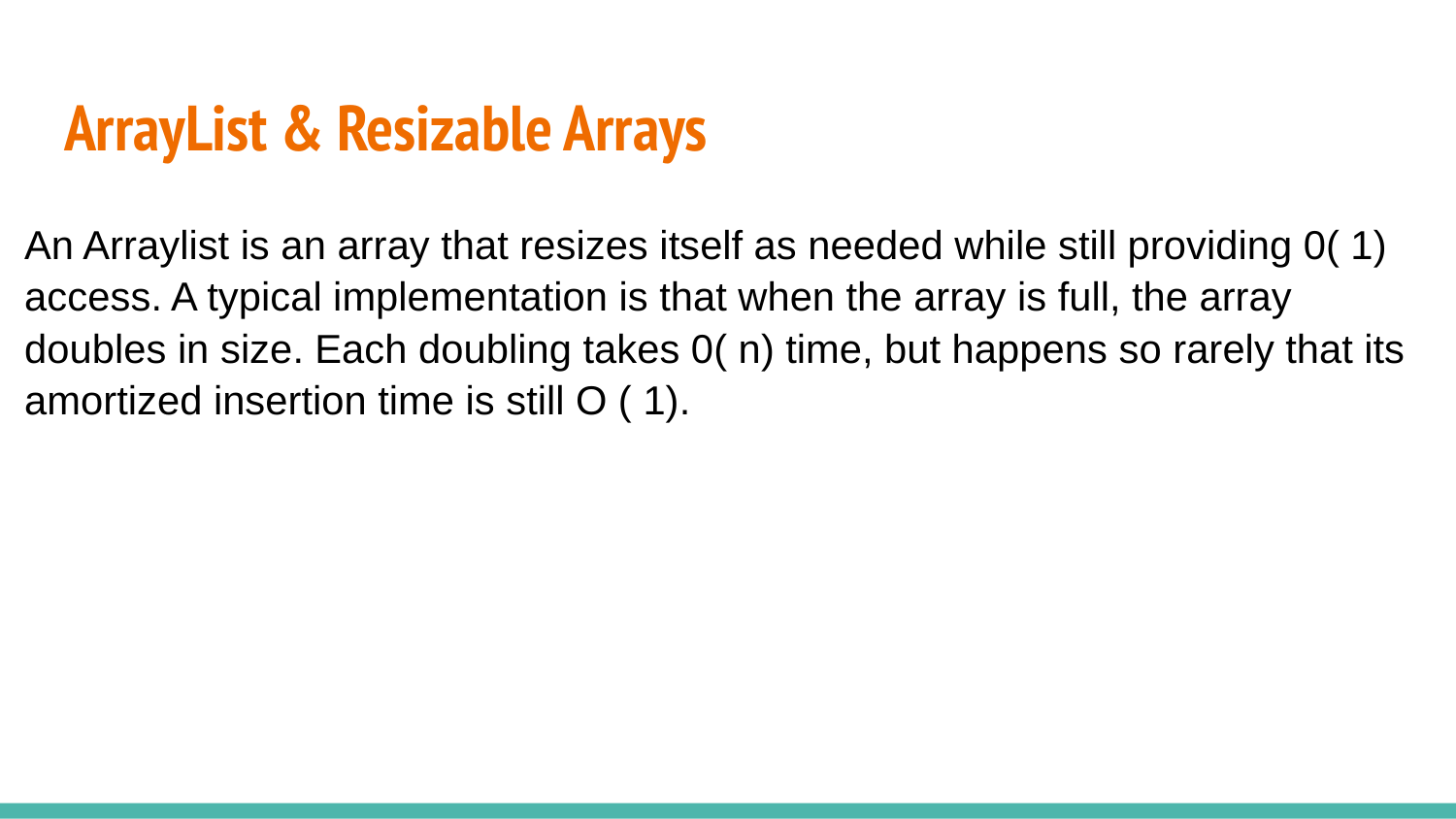

# ArrayList & Resizable Arrays
An Arraylist is an array that resizes itself as needed while still providing 0( 1) access. A typical implementation is that when the array is full, the array doubles in size. Each doubling takes 0( n) time, but happens so rarely that its amortized insertion time is still O ( 1).